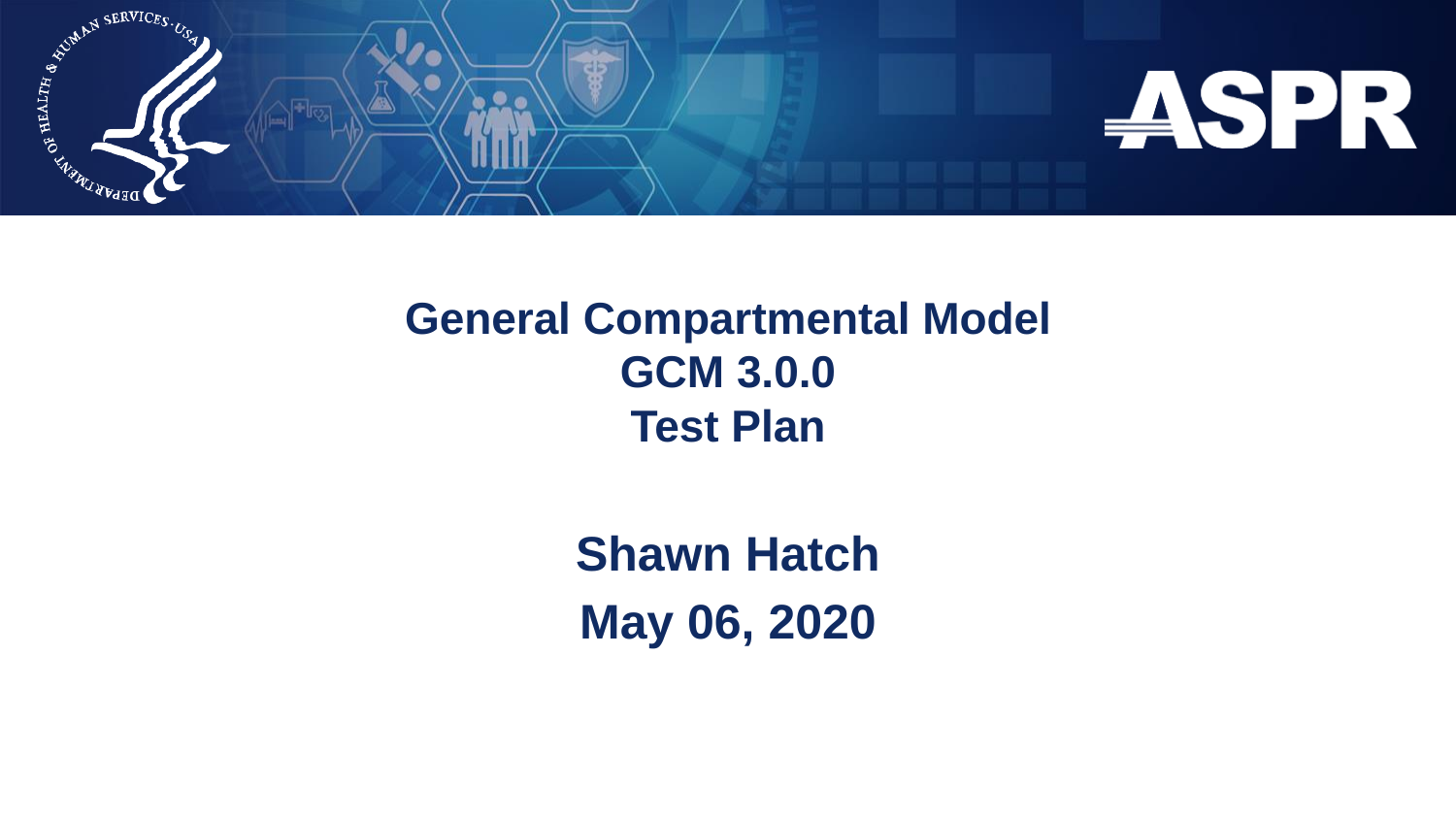

# General Compartmental Model GCM 3.0.0 Test Plan
Shawn Hatch
May 06, 2020